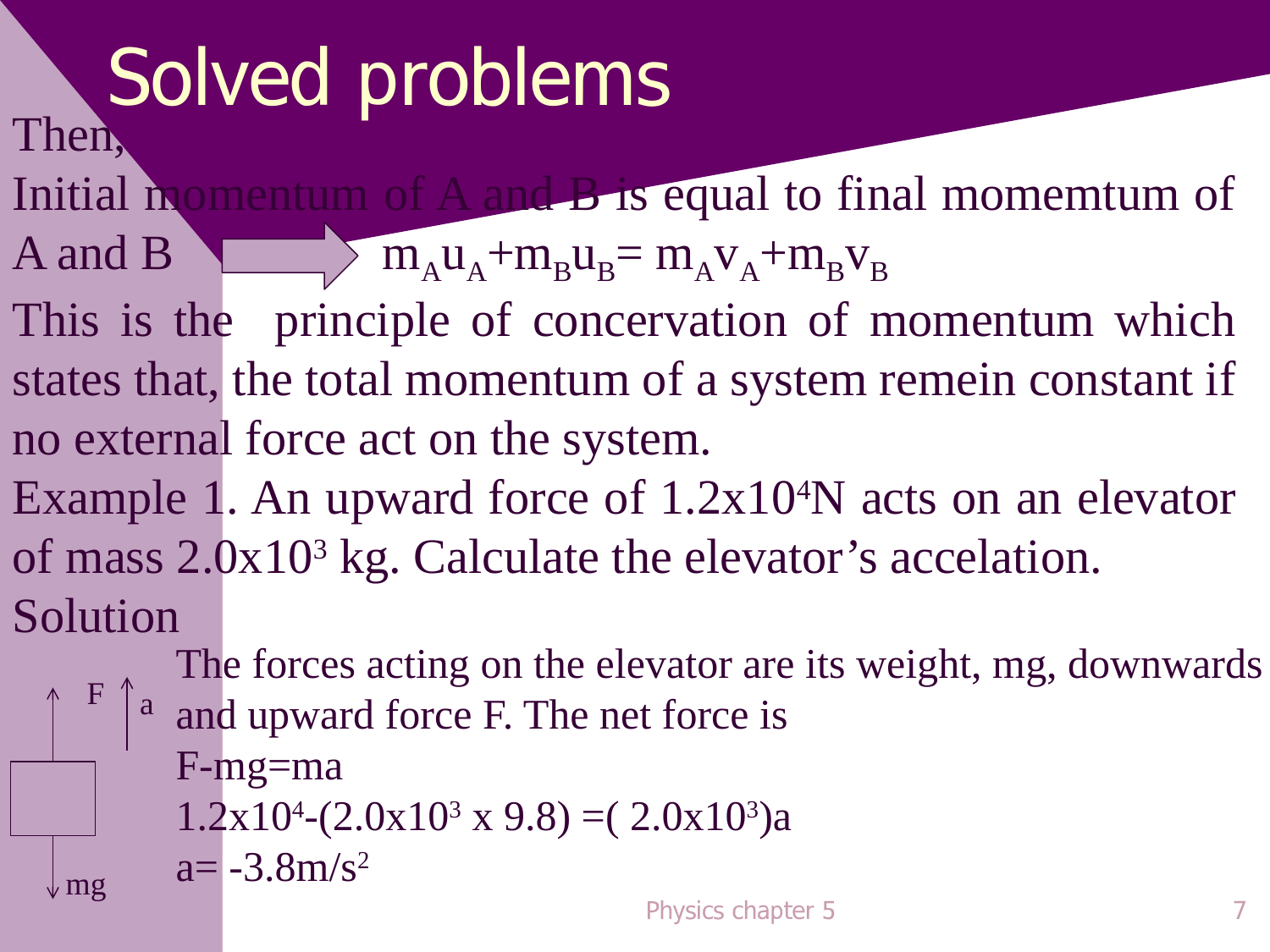

# Solved problems
Then,
Initial momentum of A and B is equal to final momemtum of A and B                 mAuA+mBuB= mAvA+mBvB
This is the  principle of concervation of momentum which states that, the total momentum of a system remein constant if no external force act on the system.
Example 1. An upward force of 1.2x104N acts on an elevator of mass 2.0x103 kg. Calculate the elevator’s accelation.
Solution

The forces acting on the elevator are its weight, mg, downwards
and upward force F. The net force is
F-mg=ma
1.2x104-(2.0x103 x 9.8) =( 2.0x103)a
a= -3.8m/s2
F
a

mg
Physics chapter 5
7